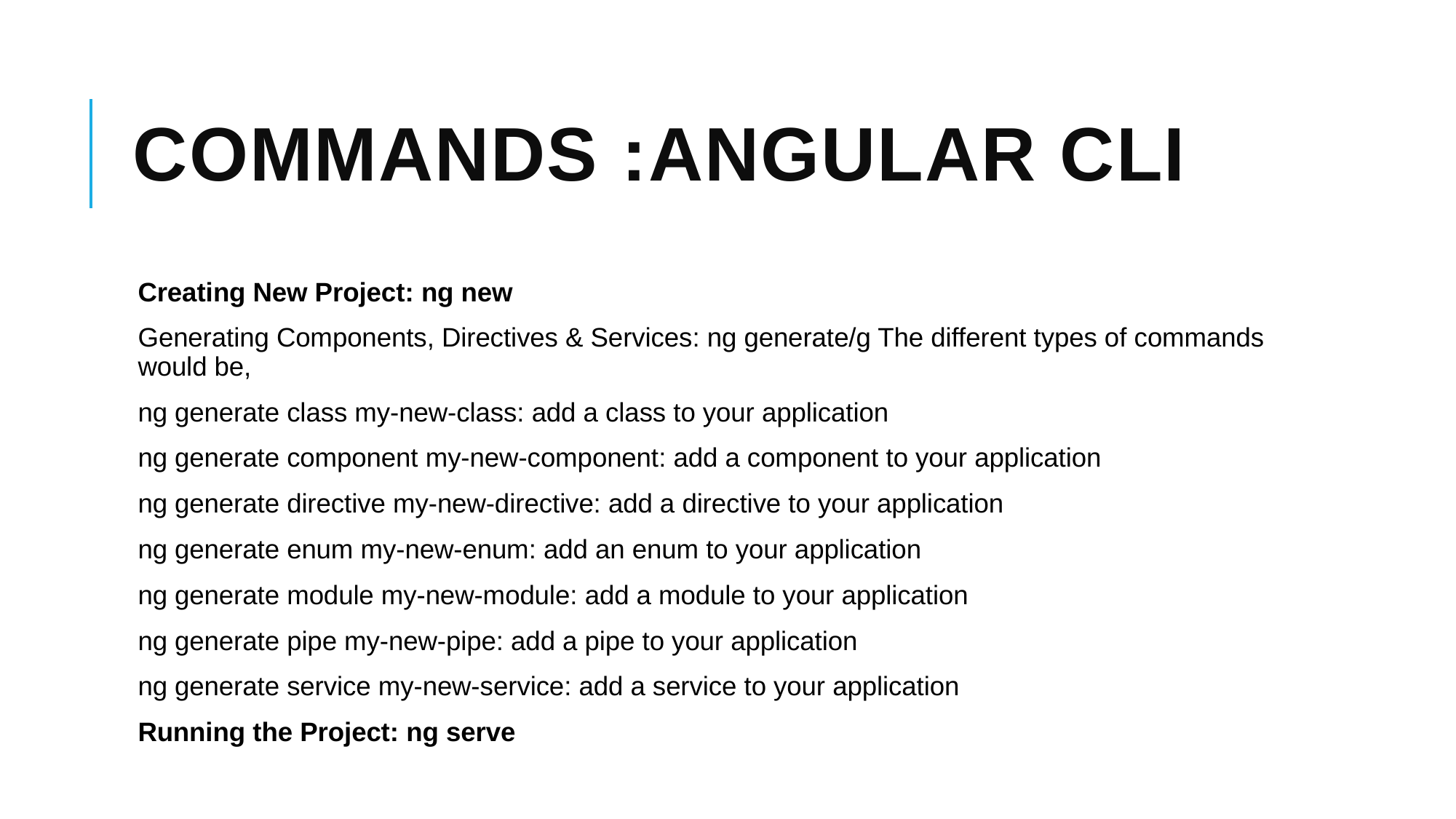

# Commands :angular CLI
Creating New Project: ng new
Generating Components, Directives & Services: ng generate/g The different types of commands would be,
ng generate class my-new-class: add a class to your application
ng generate component my-new-component: add a component to your application
ng generate directive my-new-directive: add a directive to your application
ng generate enum my-new-enum: add an enum to your application
ng generate module my-new-module: add a module to your application
ng generate pipe my-new-pipe: add a pipe to your application
ng generate service my-new-service: add a service to your application
Running the Project: ng serve